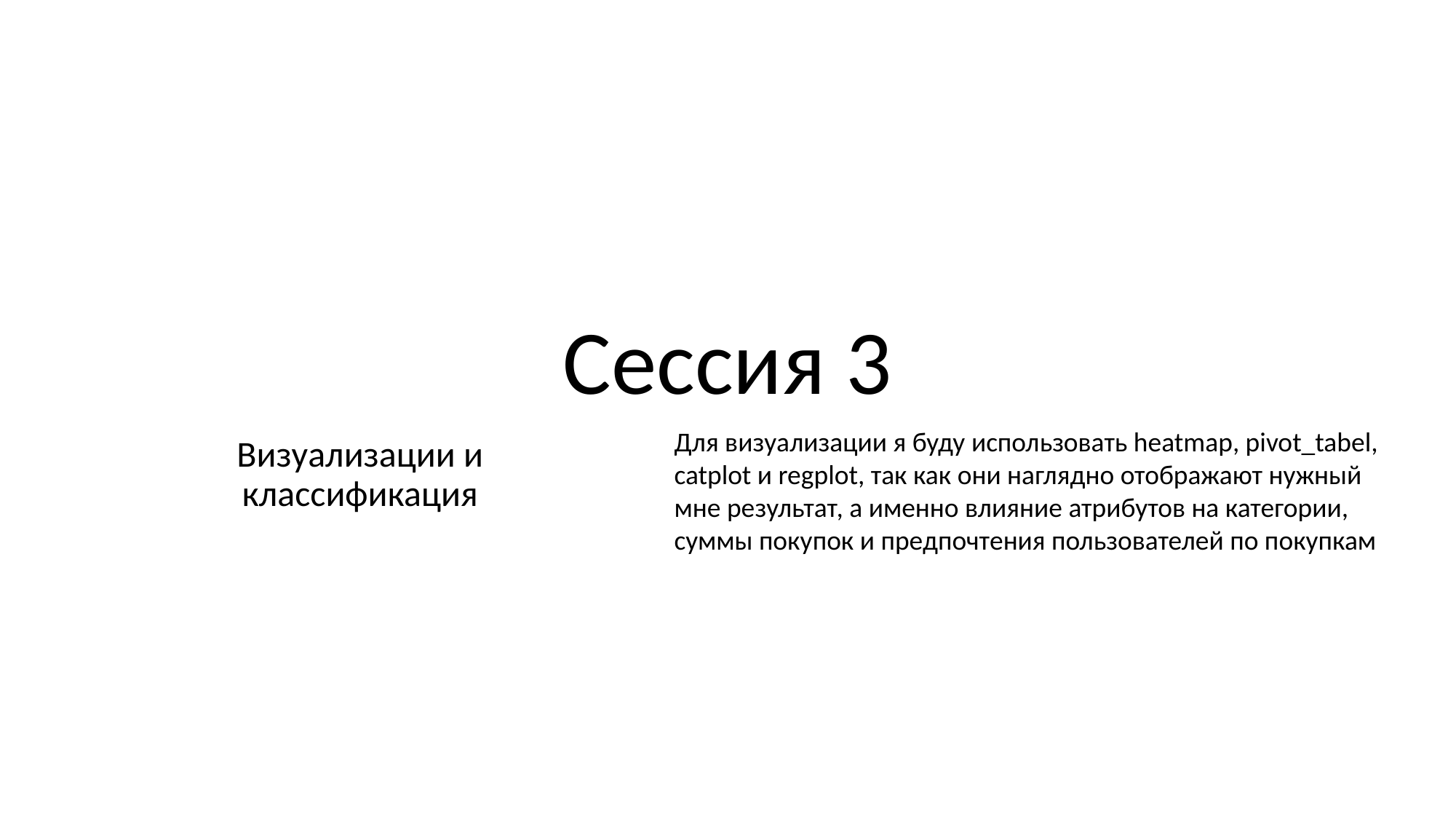

# Сессия 3
Для визуализации я буду использовать heatmap, pivot_tabel, catplot и regplot, так как они наглядно отображают нужный мне результат, а именно влияние атрибутов на категории, суммы покупок и предпочтения пользователей по покупкам
Визуализации и классификация